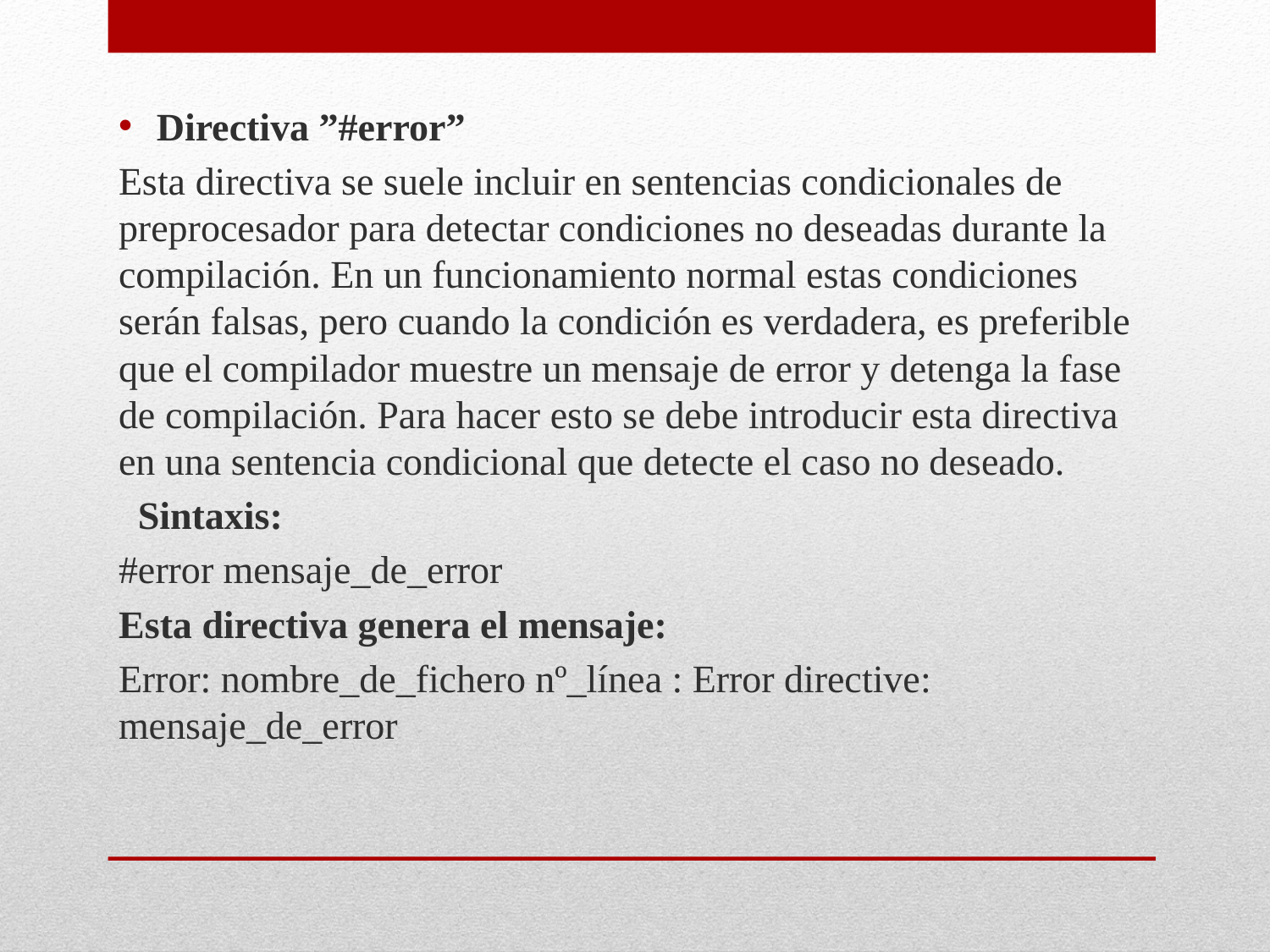

Directiva ”#error”
Esta directiva se suele incluir en sentencias condicionales de preprocesador para detectar condiciones no deseadas durante la compilación. En un funcionamiento normal estas condiciones serán falsas, pero cuando la condición es verdadera, es preferible que el compilador muestre un mensaje de error y detenga la fase de compilación. Para hacer esto se debe introducir esta directiva en una sentencia condicional que detecte el caso no deseado.
  Sintaxis:
#error mensaje_de_error
Esta directiva genera el mensaje:
Error: nombre_de_fichero nº_línea : Error directive: mensaje_de_error